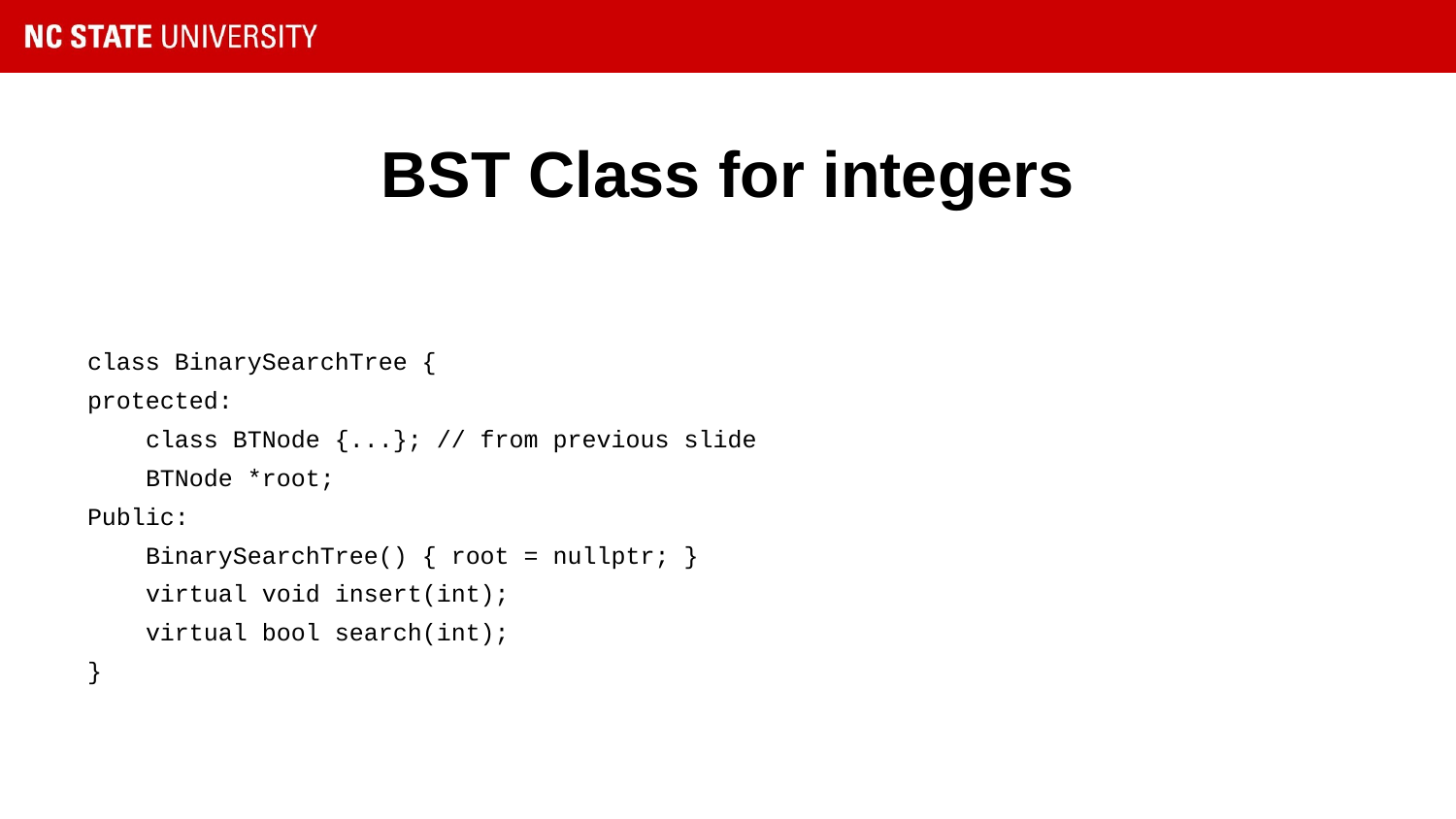

# BST Class for integers
class BinarySearchTree {
protected:
    class BTNode {...}; // from previous slide
    BTNode *root;
Public:
    BinarySearchTree() { root = nullptr; }
    virtual void insert(int);
    virtual bool search(int);
}